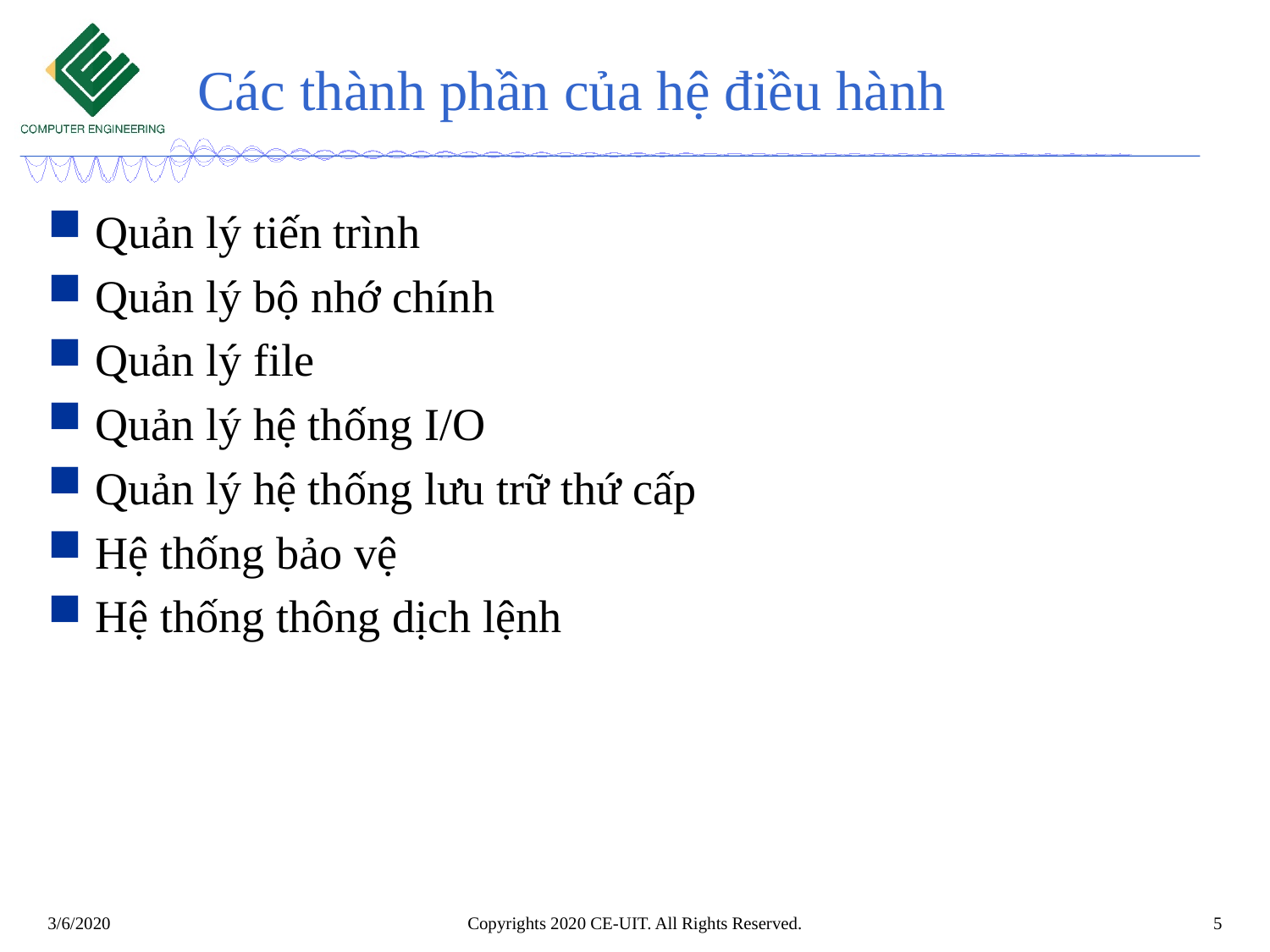

# Các thành phần của hệ điều hành
Quản lý tiến trình
Quản lý bộ nhớ chính
Quản lý file
Quản lý hệ thống I/O
Quản lý hệ thống lưu trữ thứ cấp
Hệ thống bảo vệ
Hệ thống thông dịch lệnh

Copyrights 2020 CE-UIT. All Rights Reserved.
5
3/6/2020